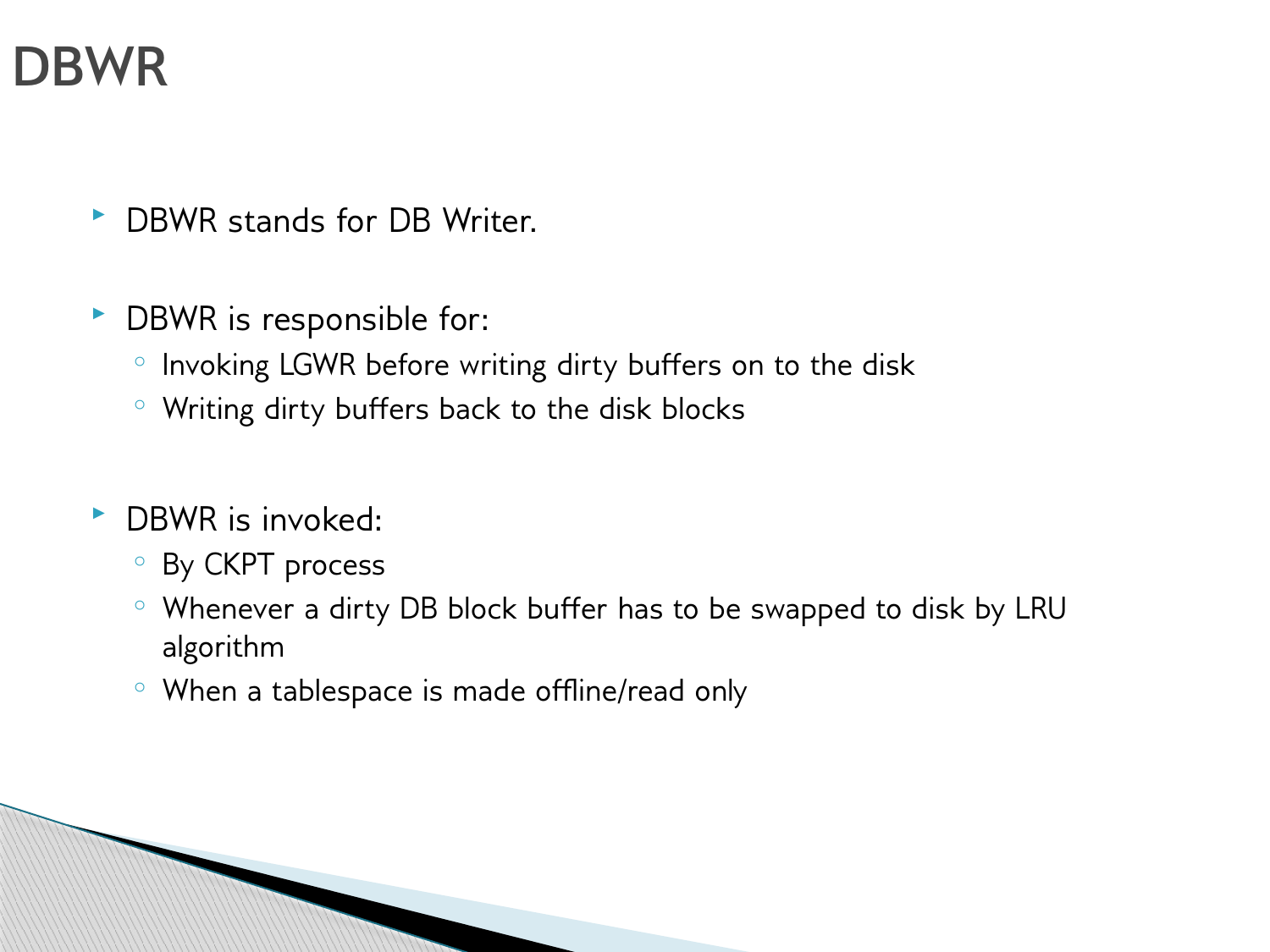

# DBWR
DBWR stands for DB Writer.

DBWR is responsible for:
Invoking LGWR before writing dirty buffers on to the disk
Writing dirty buffers back to the disk blocks

DBWR is invoked:
By CKPT process
Whenever a dirty DB block buffer has to be swapped to disk by LRU algorithm
When a tablespace is made offline/read only